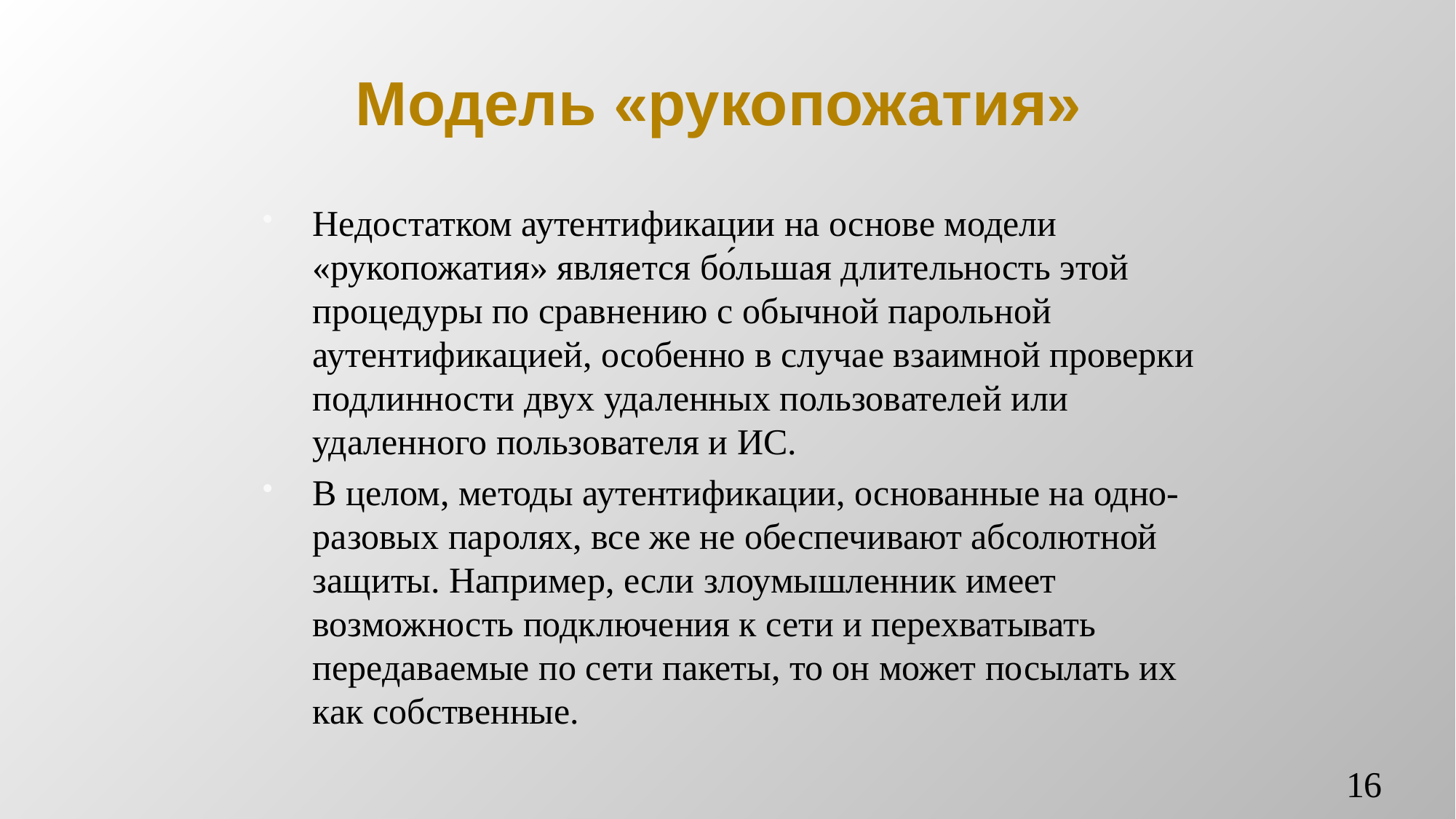

# Модель «рукопожатия»
Недостатком аутентификации на основе модели «рукопожатия» является бо́льшая длительность этой процедуры по сравнению с обычной парольной аутентификацией, особенно в случае взаимной проверки подлинности двух удаленных пользователей или удаленного пользователя и ИС.
В целом, методы аутентификации, основанные на одно-разовых паролях, все же не обеспечивают абсолютной защиты. Например, если злоумышленник имеет возможность подключения к сети и перехватывать передаваемые по сети пакеты, то он может посылать их как собственные.
16